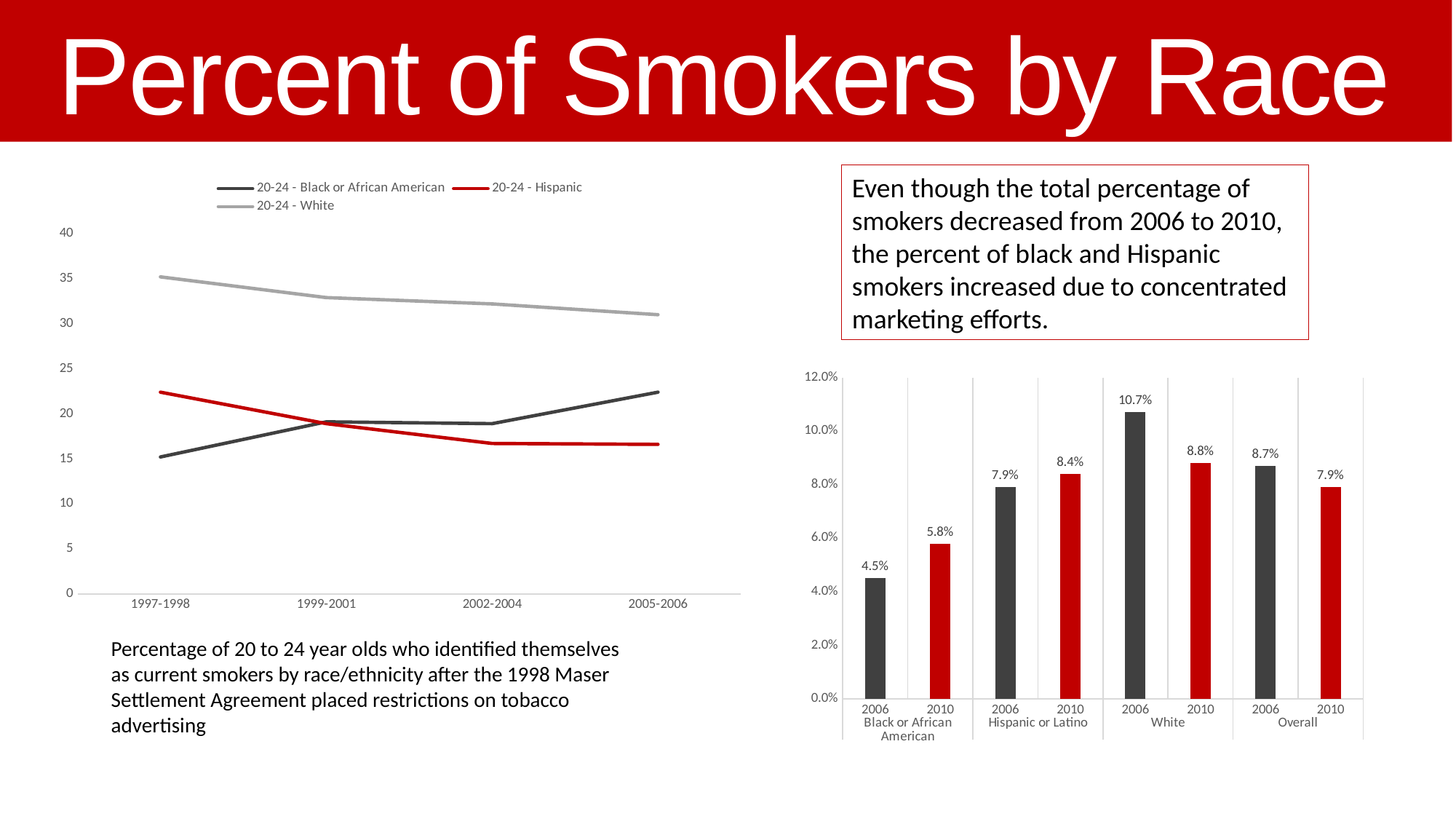

Percent of Smokers by Race
Even though the total percentage of smokers decreased from 2006 to 2010, the percent of black and Hispanic smokers increased due to concentrated marketing efforts.

### Chart

| Category | 20-24 - Black or African American | 20-24 - Hispanic | 20-24 - White |
|---|---|---|---|
| 1997-1998 | 15.2 | 22.4 | 35.2 |
| 1999-2001 | 19.1 | 18.9 | 32.9 |
| 2002-2004 | 18.9 | 16.7 | 32.2 |
| 2005-2006 | 22.4 | 16.6 | 31.0 |

### Chart

| Category | Total |
|---|---|
| 2006 | 4.5 |
| 2010 | 5.8 |
| 2006 | 7.9 |
| 2010 | 8.4 |
| 2006 | 10.7 |
| 2010 | 8.8 |
| 2006 | 8.7 |
| 2010 | 7.9 |
Percentage of 20 to 24 year olds who identified themselves as current smokers by race/ethnicity after the 1998 Maser Settlement Agreement placed restrictions on tobacco advertising